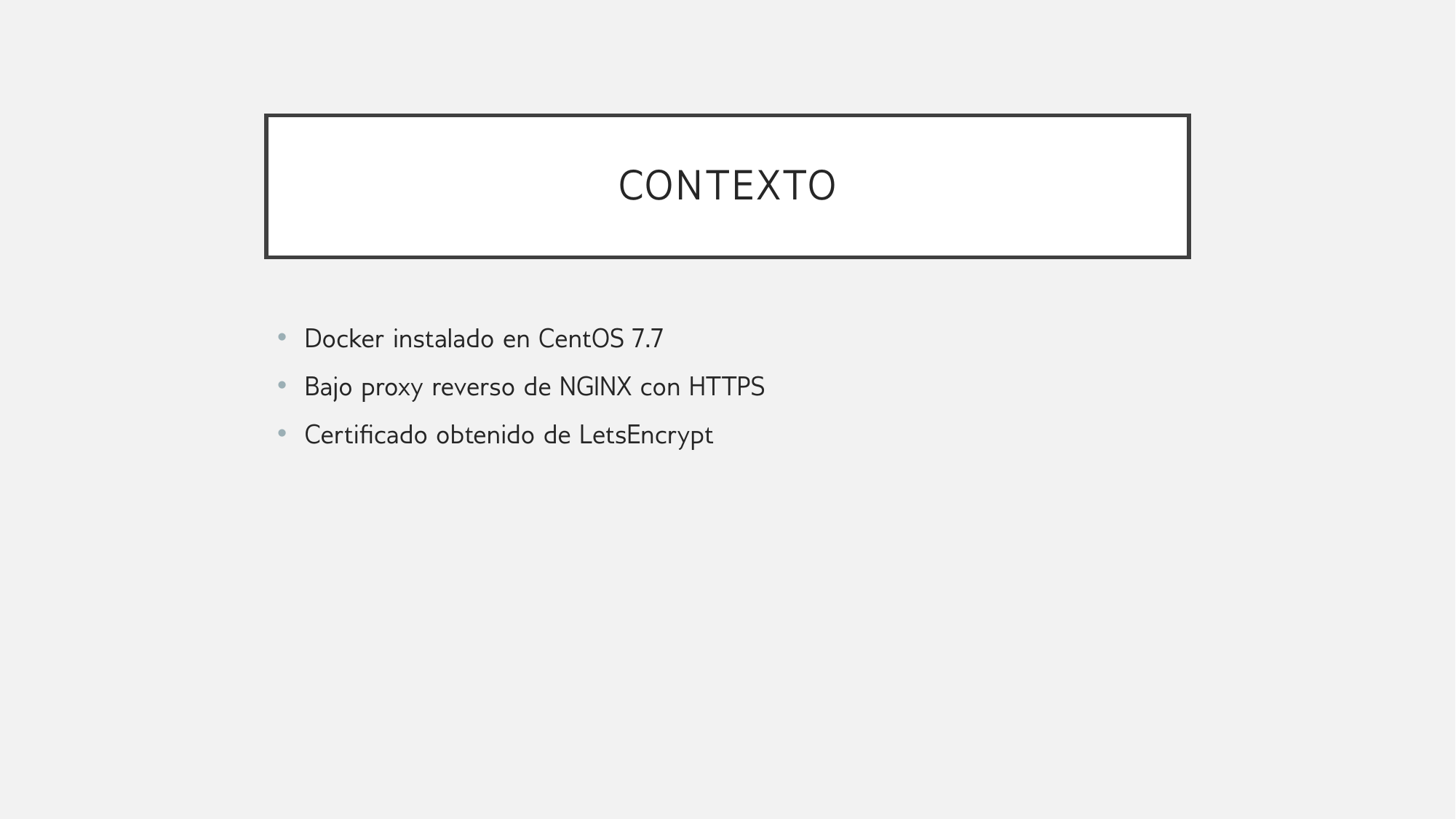

# Contexto
Docker instalado en CentOS 7.7
Bajo proxy reverso de NGINX con HTTPS
Certificado obtenido de LetsEncrypt